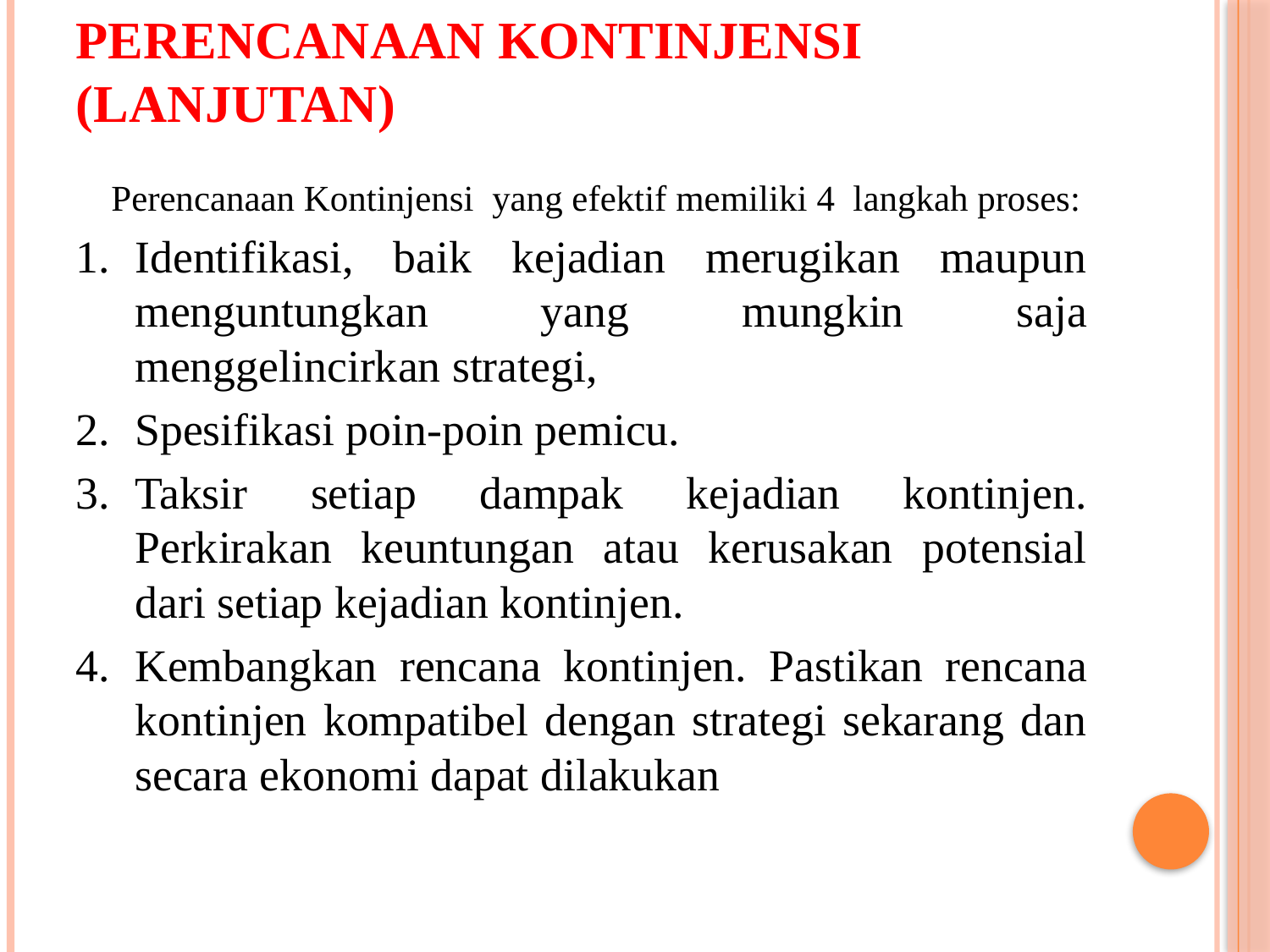

# Perencanaan Kontinjensi (lanjutan)
	Perencanaan Kontinjensi  yang efektif memiliki 4  langkah proses:
Identifikasi, baik kejadian merugikan maupun menguntungkan yang mungkin saja menggelincirkan strategi,
Spesifikasi poin-poin pemicu.
Taksir setiap dampak kejadian kontinjen. Perkirakan keuntungan atau kerusakan potensial dari setiap kejadian kontinjen.
Kembangkan rencana kontinjen. Pastikan rencana kontinjen kompatibel dengan strategi sekarang dan secara ekonomi dapat dilakukan